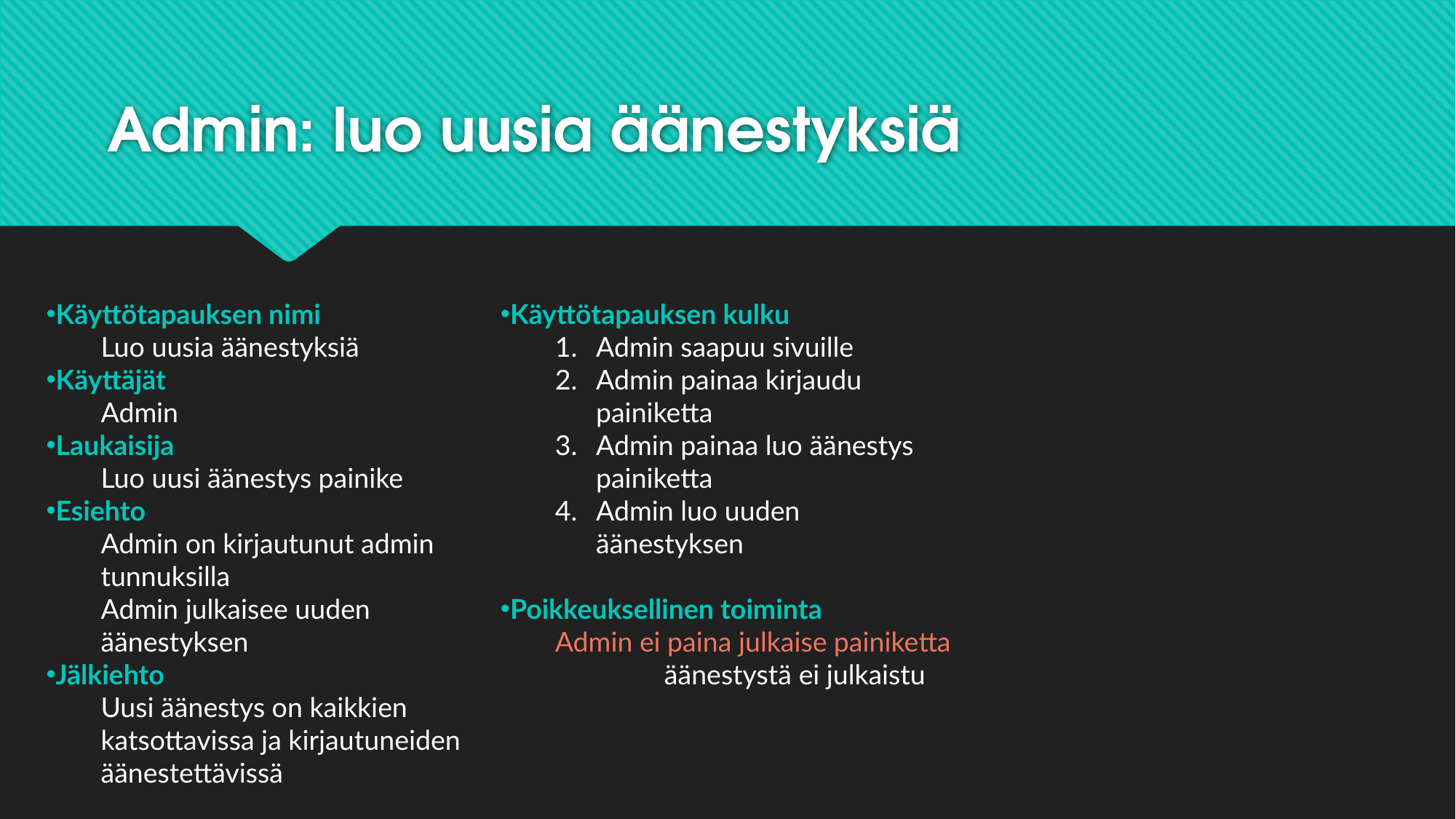

# Admin: luo uusia äänestyksiä
Käyttötapauksen nimi
Luo uusia äänestyksiä
Käyttäjät
Admin
Laukaisija
Luo uusi äänestys painike
Esiehto
Admin on kirjautunut admin tunnuksilla
Admin julkaisee uuden äänestyksen
Jälkiehto
Uusi äänestys on kaikkien katsottavissa ja kirjautuneiden äänestettävissä
Käyttötapauksen kulku
Admin saapuu sivuille
Admin painaa kirjaudu painiketta
Admin painaa luo äänestys painiketta
Admin luo uuden äänestyksen

Poikkeuksellinen toiminta
Admin ei paina julkaise painiketta
	äänestystä ei julkaistu